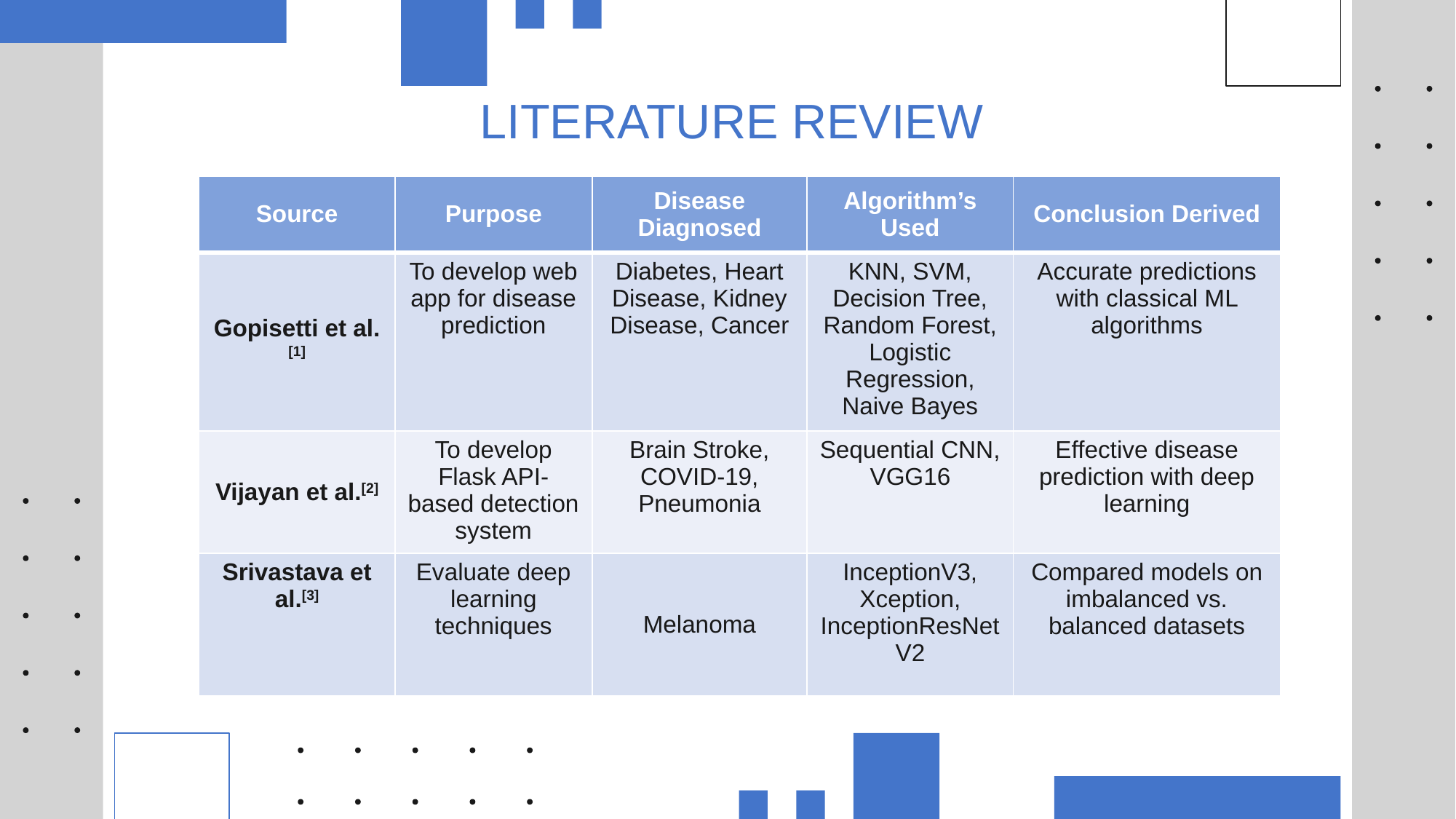

# LITERATURE REVIEW
| Source | Purpose | Disease Diagnosed | Algorithm’s Used | Conclusion Derived |
| --- | --- | --- | --- | --- |
| Gopisetti et al.[1] | To develop web app for disease prediction | Diabetes, Heart Disease, Kidney Disease, Cancer | KNN, SVM, Decision Tree, Random Forest, Logistic Regression, Naive Bayes | Accurate predictions with classical ML algorithms |
| Vijayan et al.[2] | To develop Flask API-based detection system | Brain Stroke, COVID-19, Pneumonia | Sequential CNN, VGG16 | Effective disease prediction with deep learning |
| Srivastava et al.[3] | Evaluate deep learning techniques | Melanoma | InceptionV3, Xception, InceptionResNetV2 | Compared models on imbalanced vs. balanced datasets |